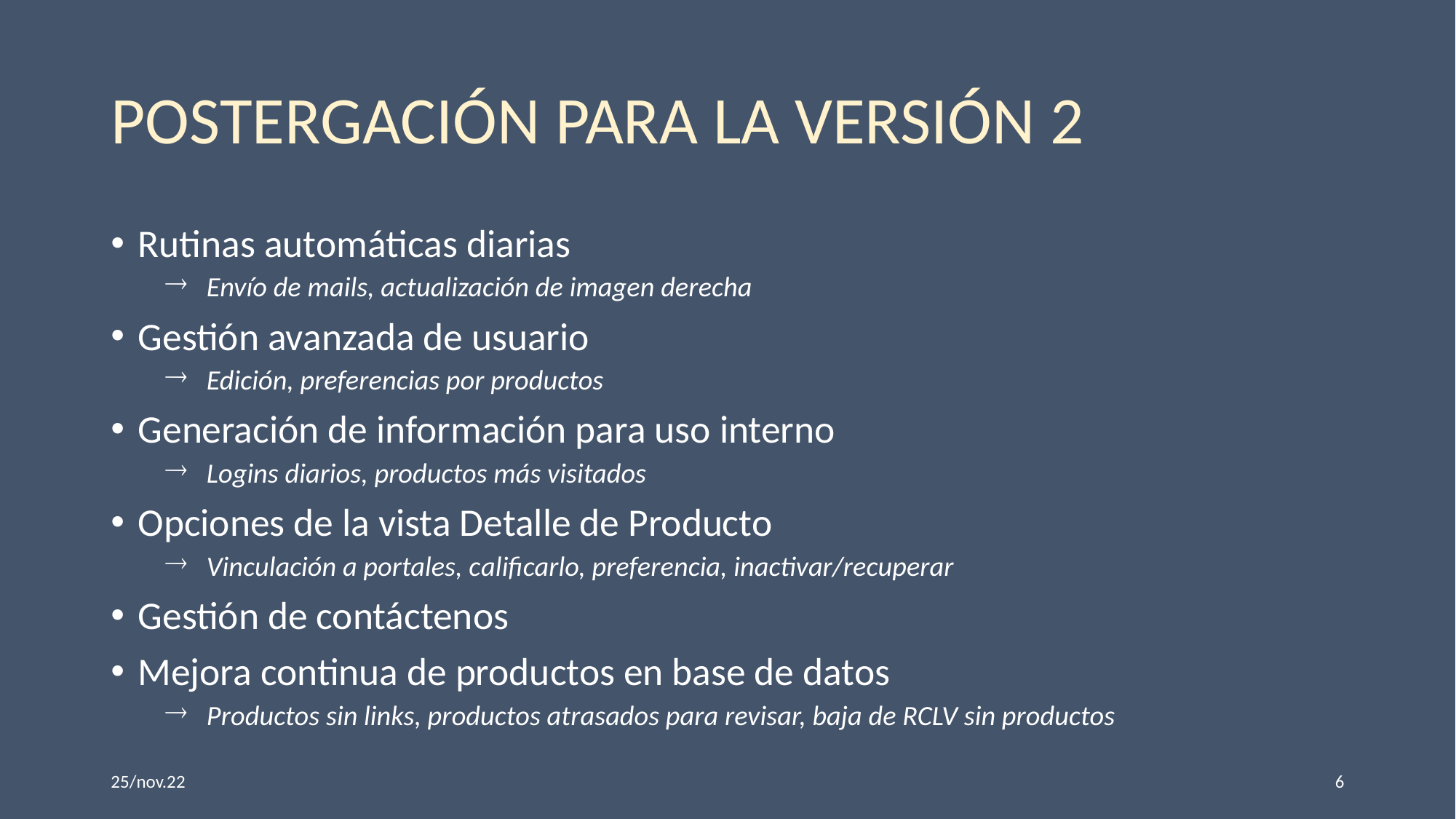

# Postergación para la Versión 2
Rutinas automáticas diarias
Envío de mails, actualización de imagen derecha
Gestión avanzada de usuario
Edición, preferencias por productos
Generación de información para uso interno
Logins diarios, productos más visitados
Opciones de la vista Detalle de Producto
Vinculación a portales, calificarlo, preferencia, inactivar/recuperar
Gestión de contáctenos
Mejora continua de productos en base de datos
Productos sin links, productos atrasados para revisar, baja de RCLV sin productos
25/nov.22
6